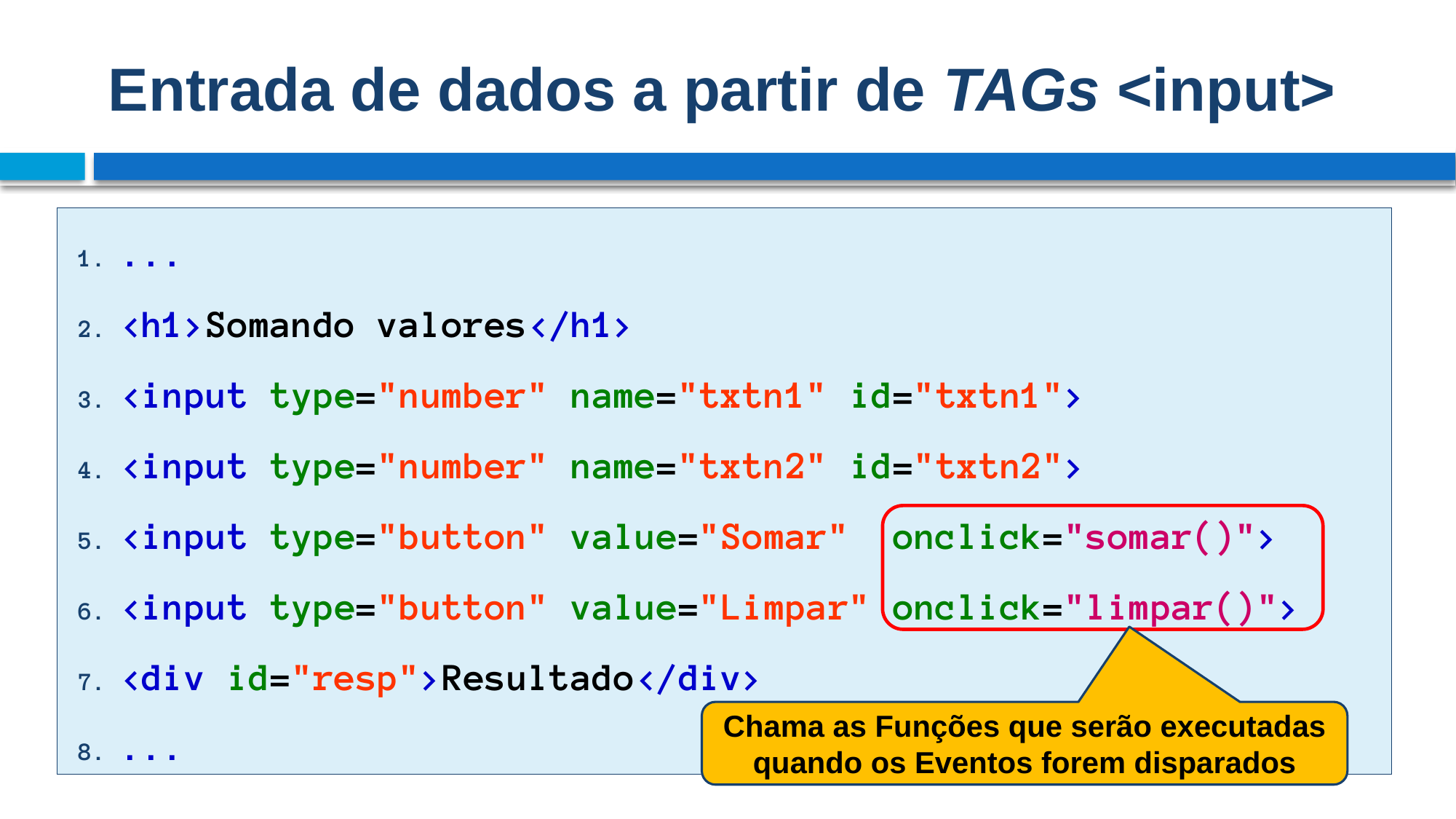

# Entrada de dados a partir de TAGs <input>
5
...
<h1>Somando valores</h1>
<input type="number" name="txtn1" id="txtn1">
<input type="number" name="txtn2" id="txtn2">
<input type="button" value="Somar"  onclick="somar()">
<input type="button" value="Limpar" onclick="limpar()">
<div id="resp">Resultado</div>
...

Chama as Funções que serão executadas quando os Eventos forem disparados